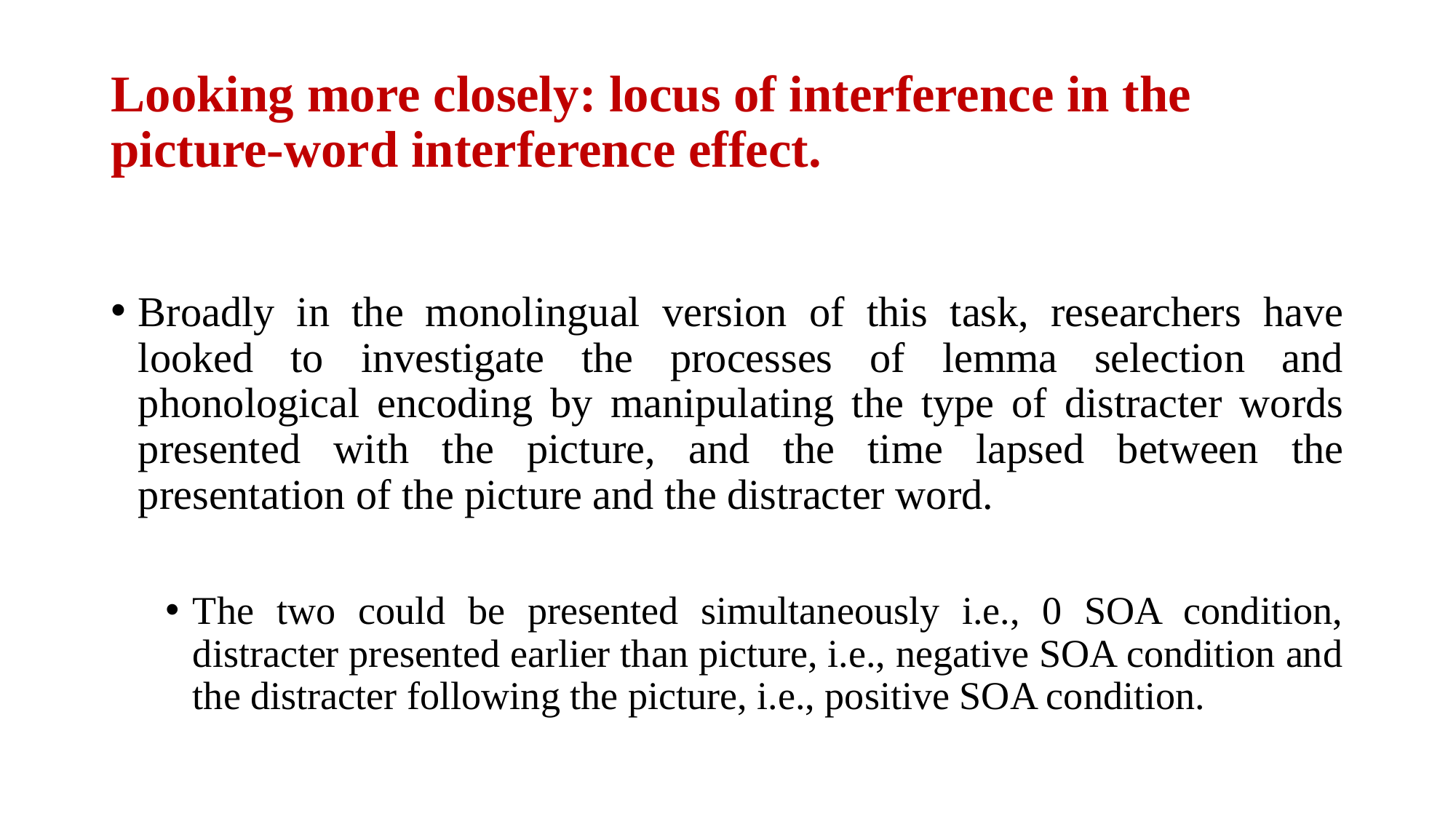

# Looking more closely: locus of interference in the picture-word interference effect.

Broadly in the monolingual version of this task, researchers have looked to investigate the processes of lemma selection and phonological encoding by manipulating the type of distracter words presented with the picture, and the time lapsed between the presentation of the picture and the distracter word.

The two could be presented simultaneously i.e., 0 SOA condition, distracter presented earlier than picture, i.e., negative SOA condition and the distracter following the picture, i.e., positive SOA condition.